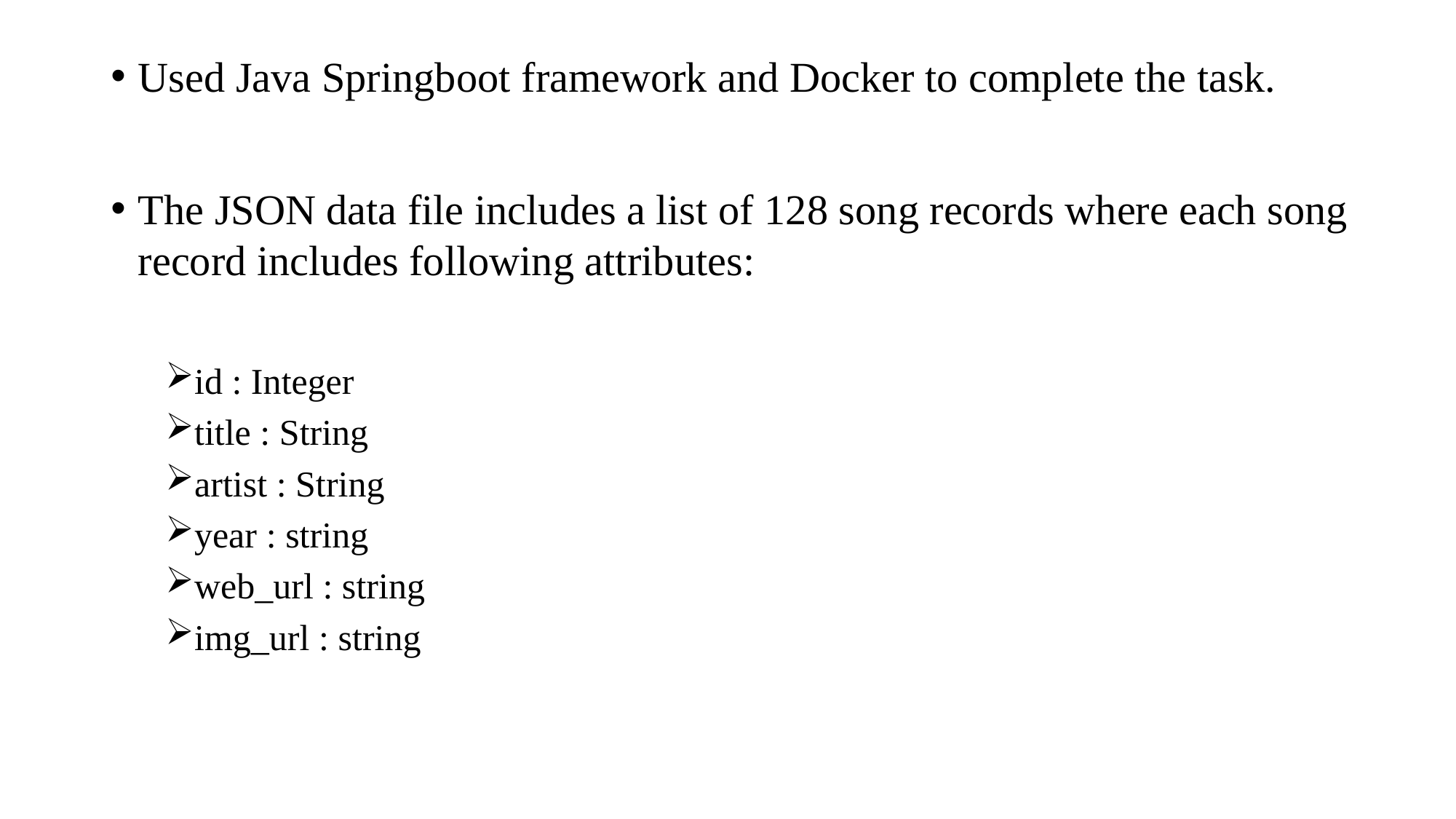

Used Java Springboot framework and Docker to complete the task.

The JSON data file includes a list of 128 song records where each song record includes following attributes:

id : Integer
title : String
artist : String
year : string
web_url : string
img_url : string